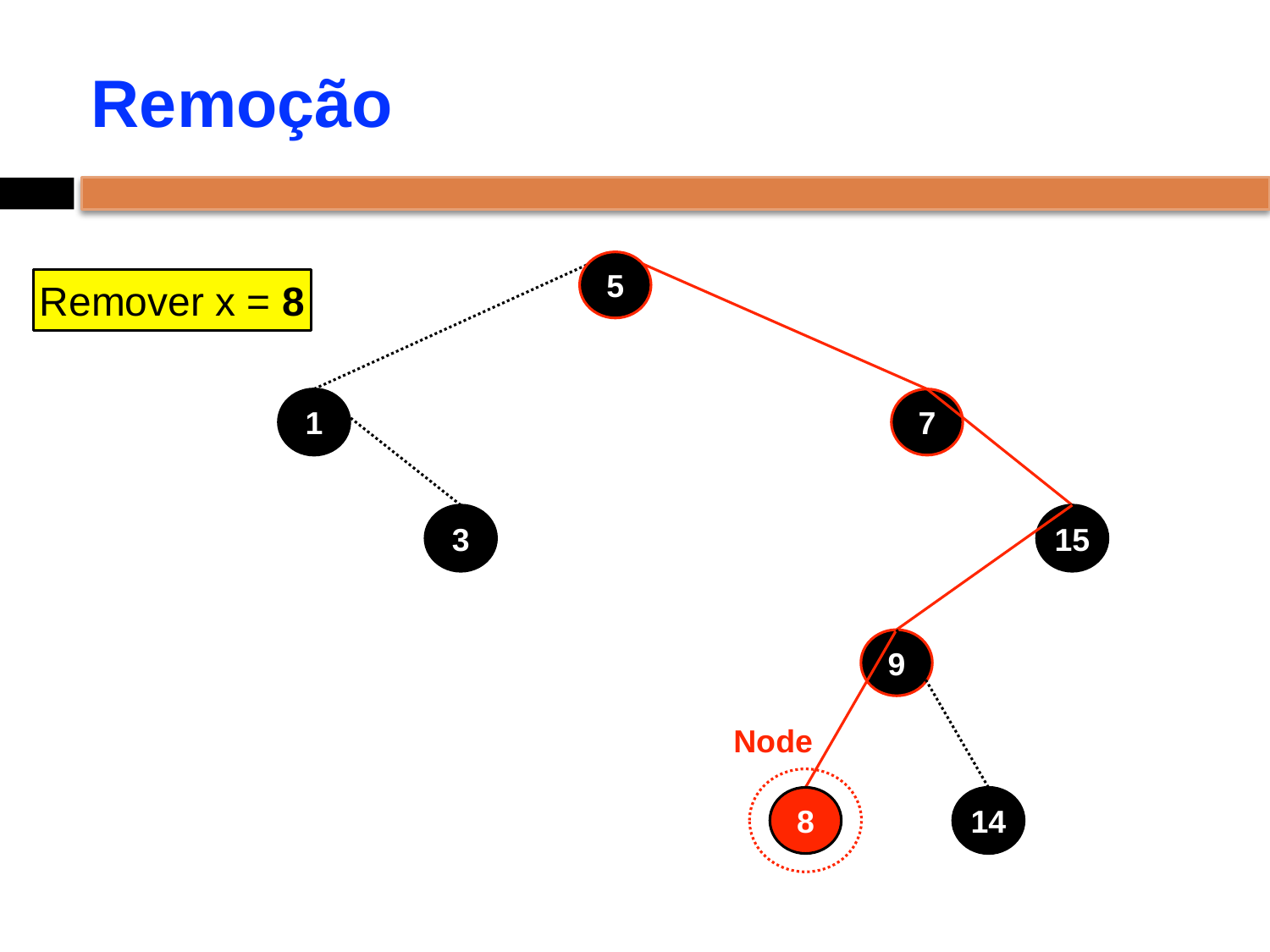

# Remoção
5
Remover x = 8
1
7
3
15
9
Node

8
14
18